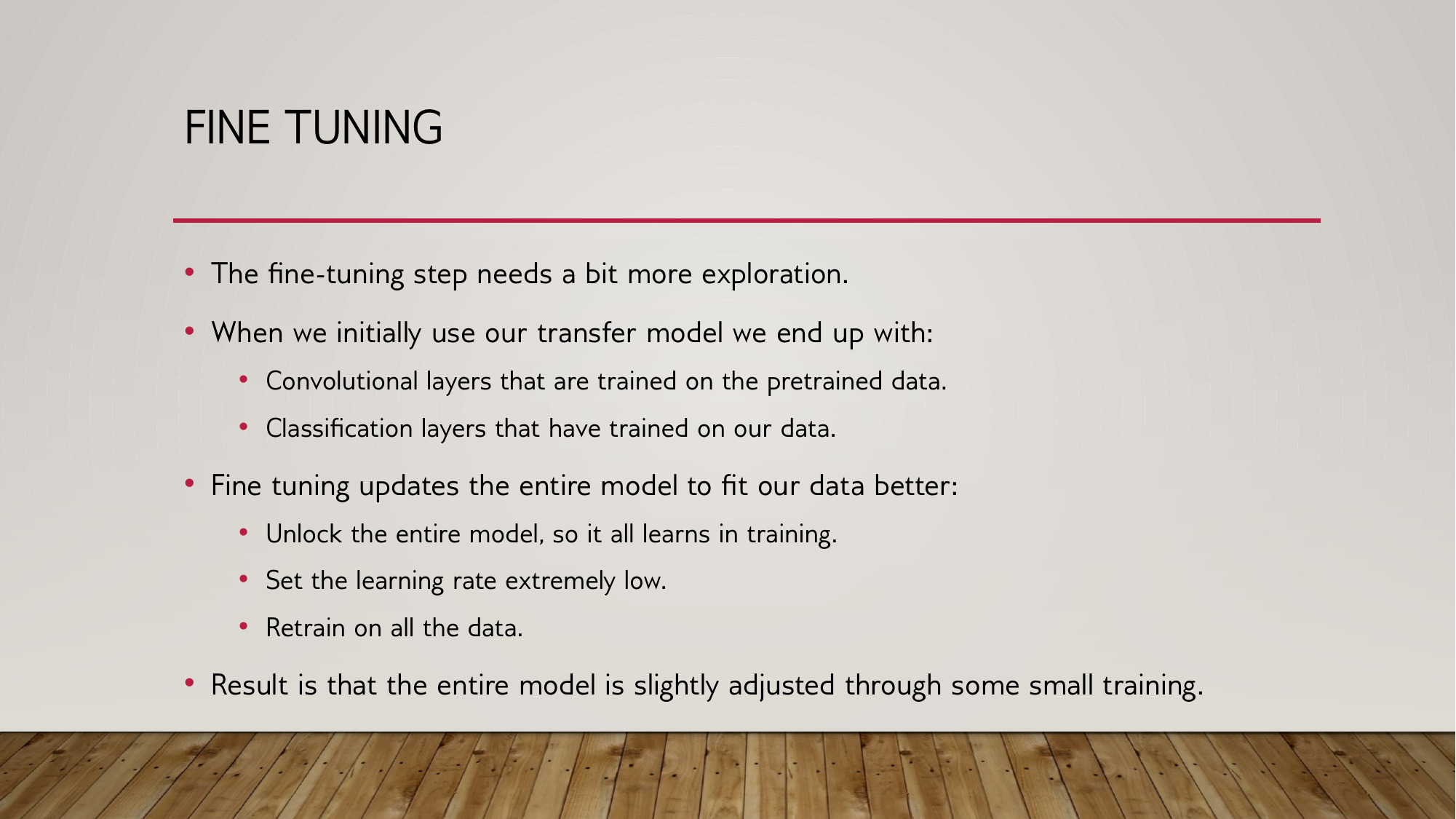

# Fine Tuning
The fine-tuning step needs a bit more exploration.
When we initially use our transfer model we end up with:
Convolutional layers that are trained on the pretrained data.
Classification layers that have trained on our data.
Fine tuning updates the entire model to fit our data better:
Unlock the entire model, so it all learns in training.
Set the learning rate extremely low.
Retrain on all the data.
Result is that the entire model is slightly adjusted through some small training.